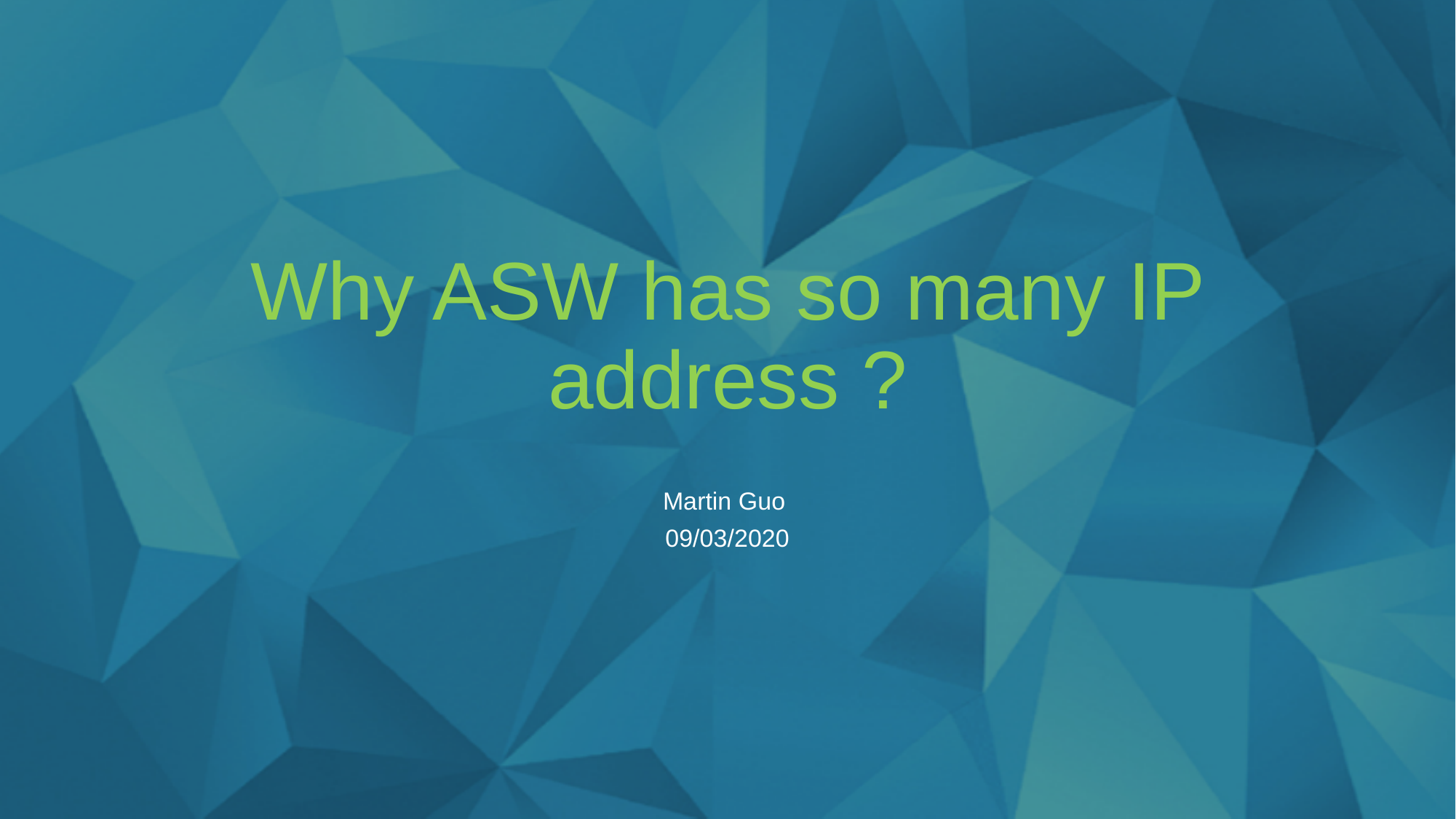

# Why ASW has so many IP address ?
Martin Guo
09/03/2020